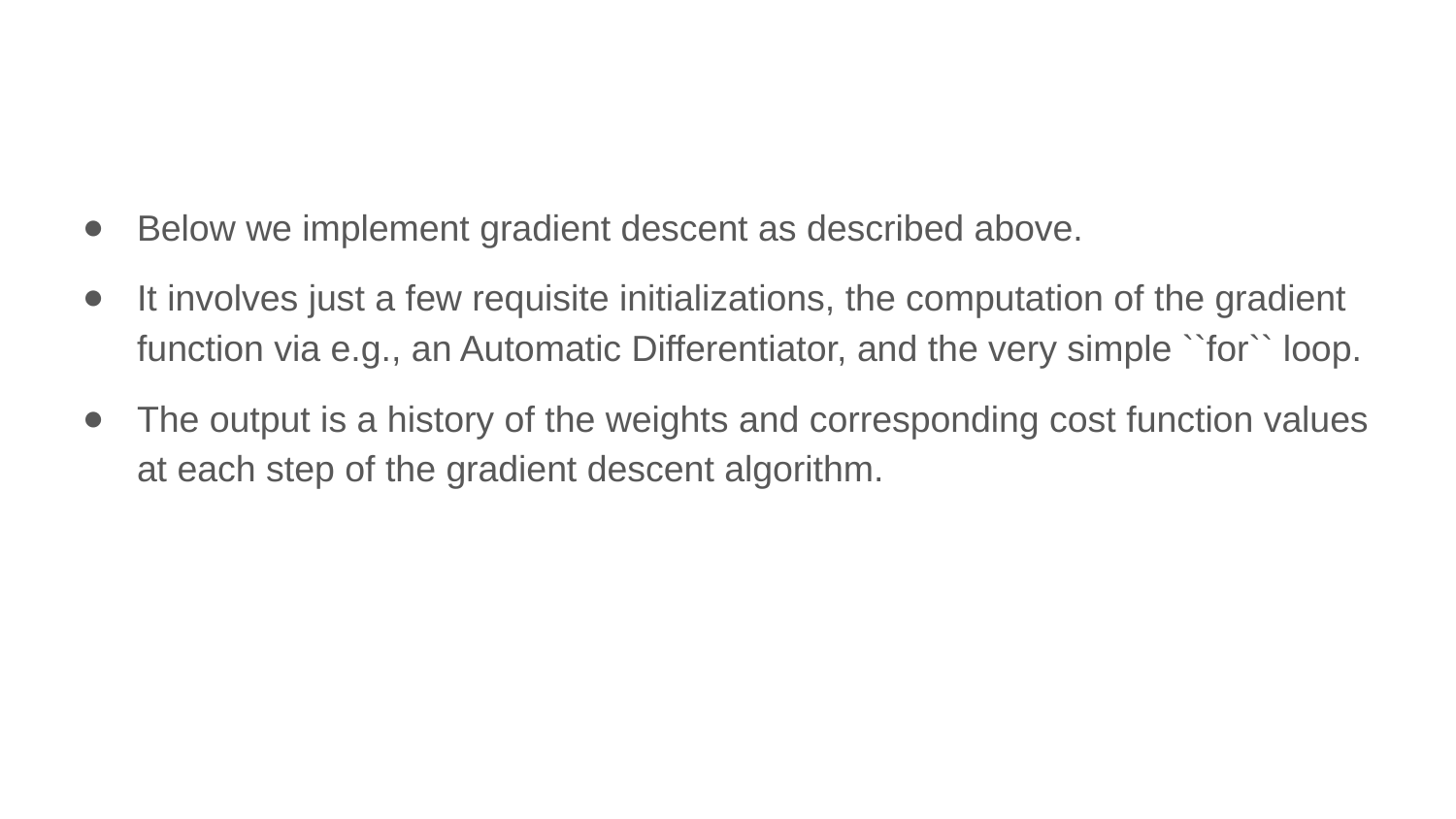

Below we implement gradient descent as described above.
It involves just a few requisite initializations, the computation of the gradient function via e.g., an Automatic Differentiator, and the very simple ``for`` loop.
The output is a history of the weights and corresponding cost function values at each step of the gradient descent algorithm.